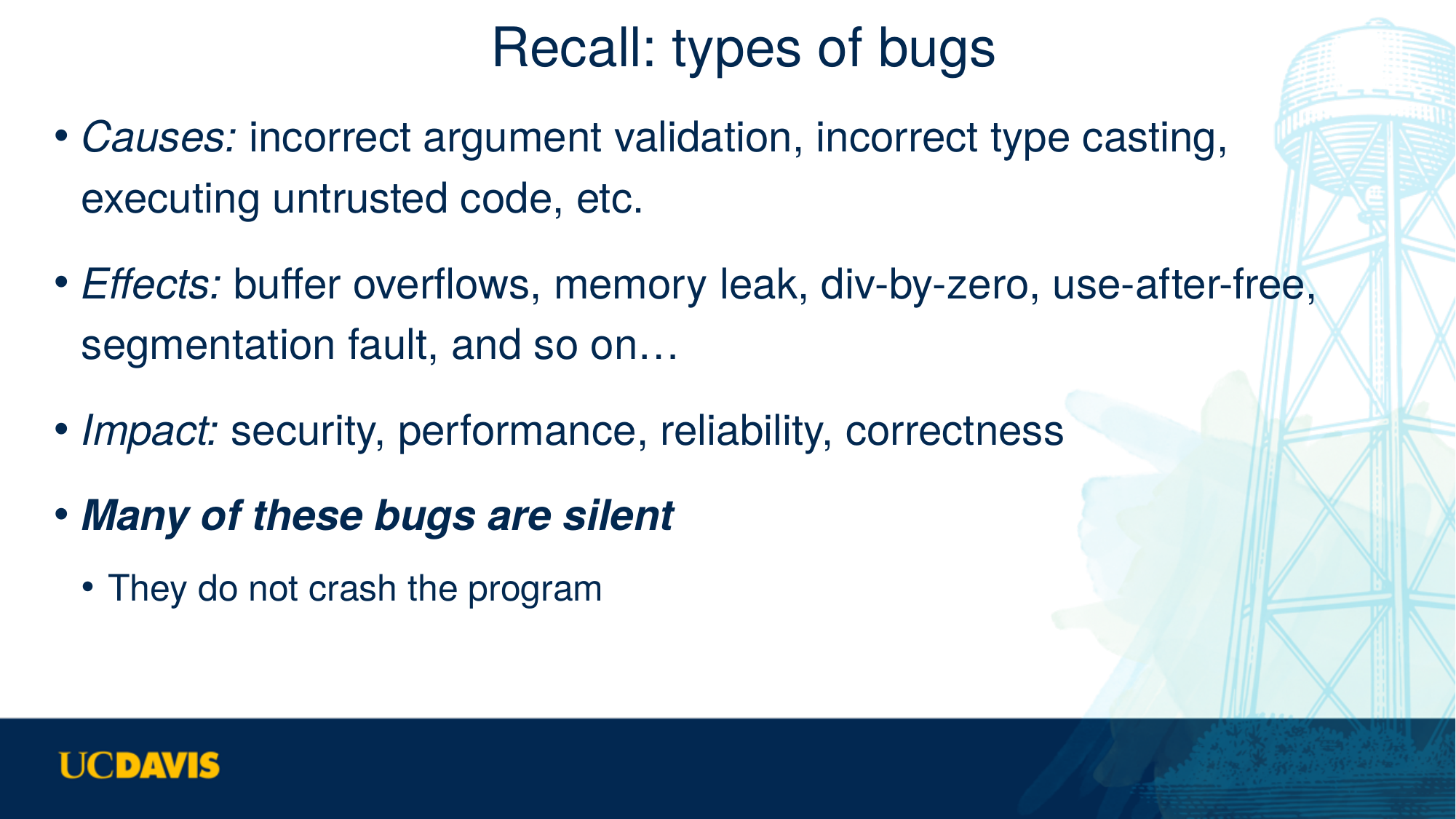

# Recall: types of bugs
Causes: incorrect argument validation, incorrect type casting, executing untrusted code, etc.
Effects: buffer overflows, memory leak, div-by-zero, use-after-free, segmentation fault, and so on…
Impact: security, performance, reliability, correctness
Many of these bugs are silent
They do not crash the program